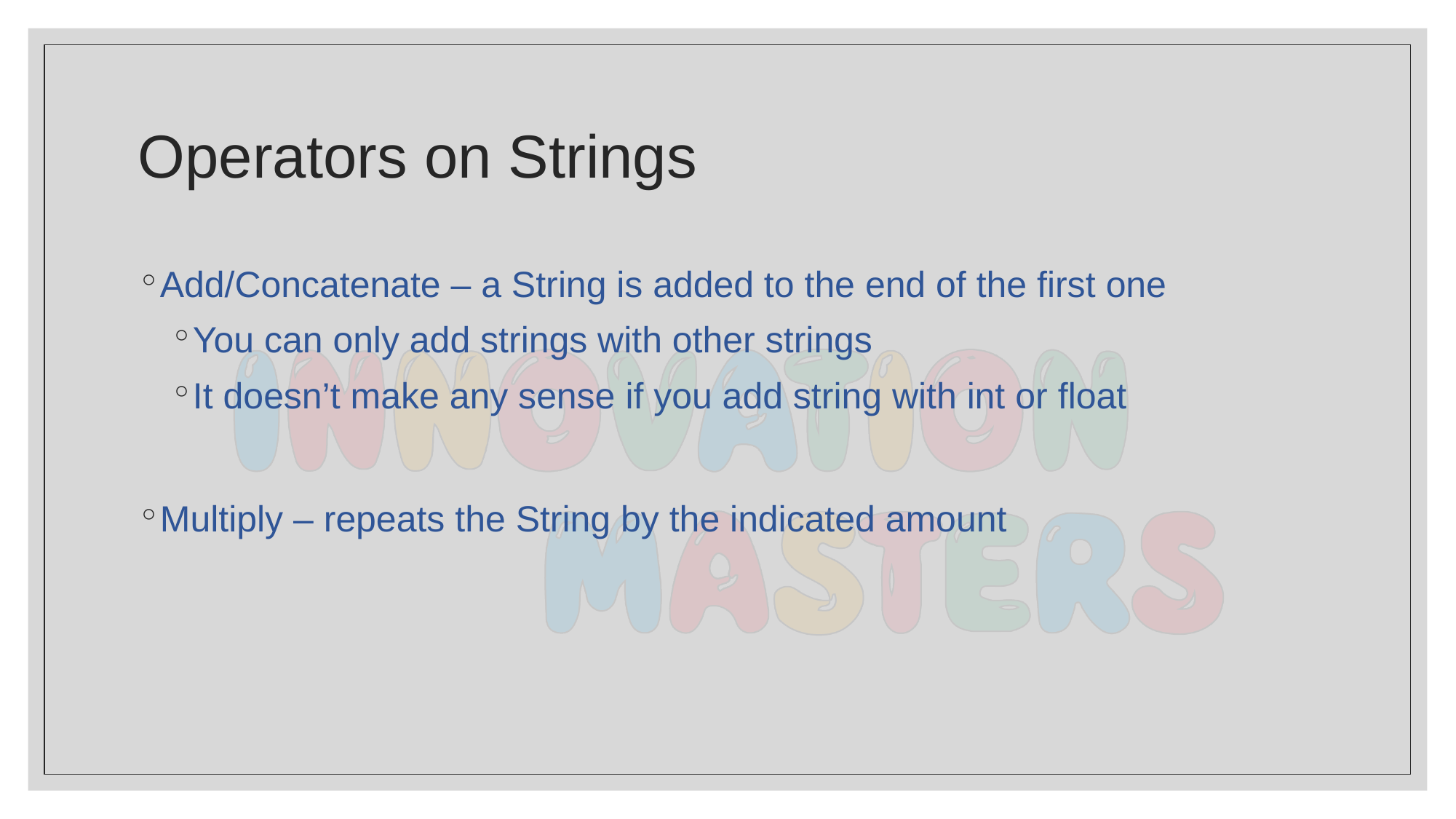

# Operators on Strings
Add/Concatenate – a String is added to the end of the first one
You can only add strings with other strings
It doesn’t make any sense if you add string with int or float

Multiply – repeats the String by the indicated amount